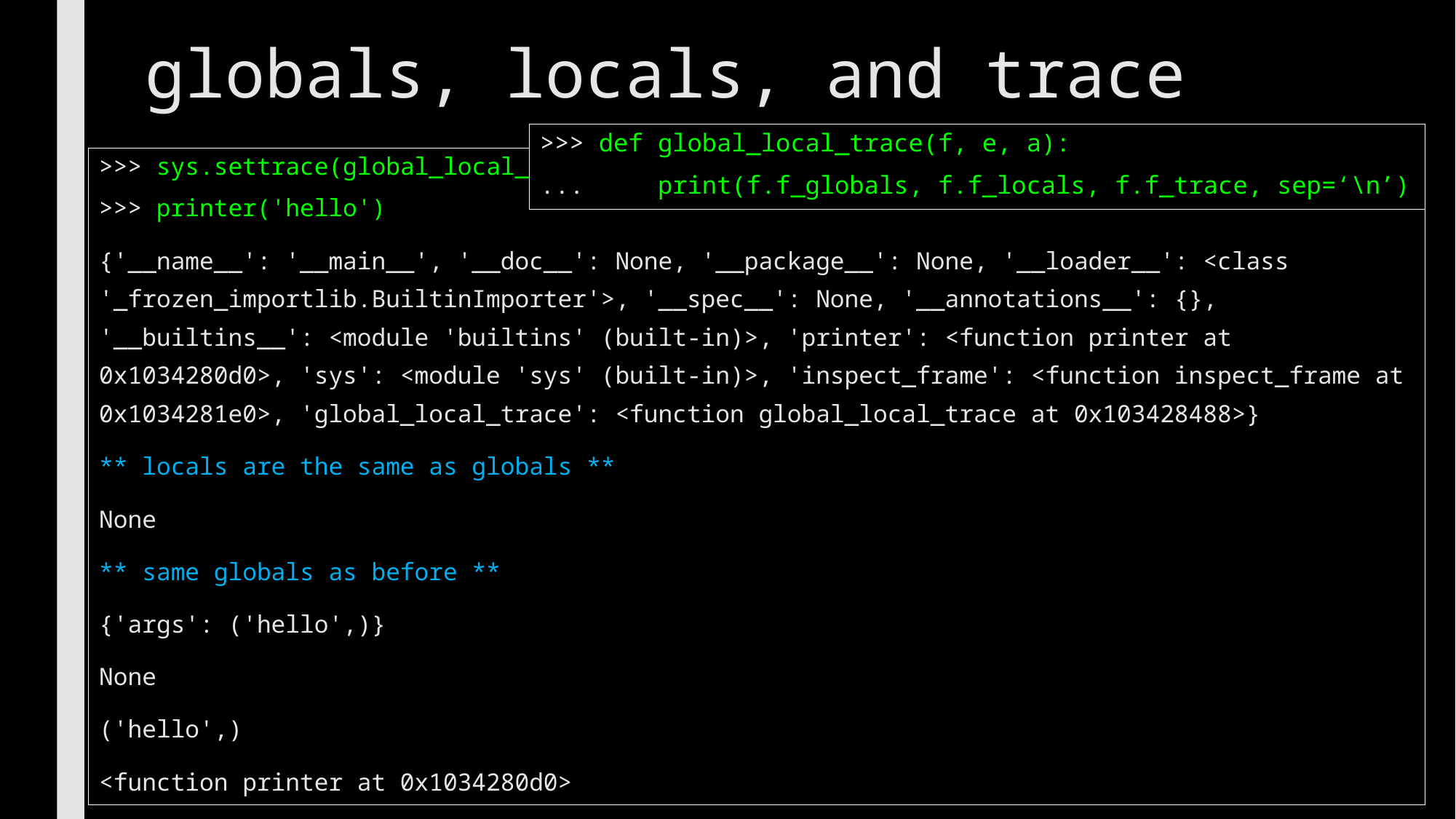

# globals, locals, and trace
>>> def global_local_trace(f, e, a):
...     print(f.f_globals, f.f_locals, f.f_trace, sep=‘\n’)
>>> sys.settrace(global_local_trace)
>>> printer('hello')
{'__name__': '__main__', '__doc__': None, '__package__': None, '__loader__': <class '_frozen_importlib.BuiltinImporter'>, '__spec__': None, '__annotations__': {}, '__builtins__': <module 'builtins' (built-in)>, 'printer': <function printer at 0x1034280d0>, 'sys': <module 'sys' (built-in)>, 'inspect_frame': <function inspect_frame at 0x1034281e0>, 'global_local_trace': <function global_local_trace at 0x103428488>}
** locals are the same as globals **
None
** same globals as before **
{'args': ('hello',)}
None
('hello',)
<function printer at 0x1034280d0>